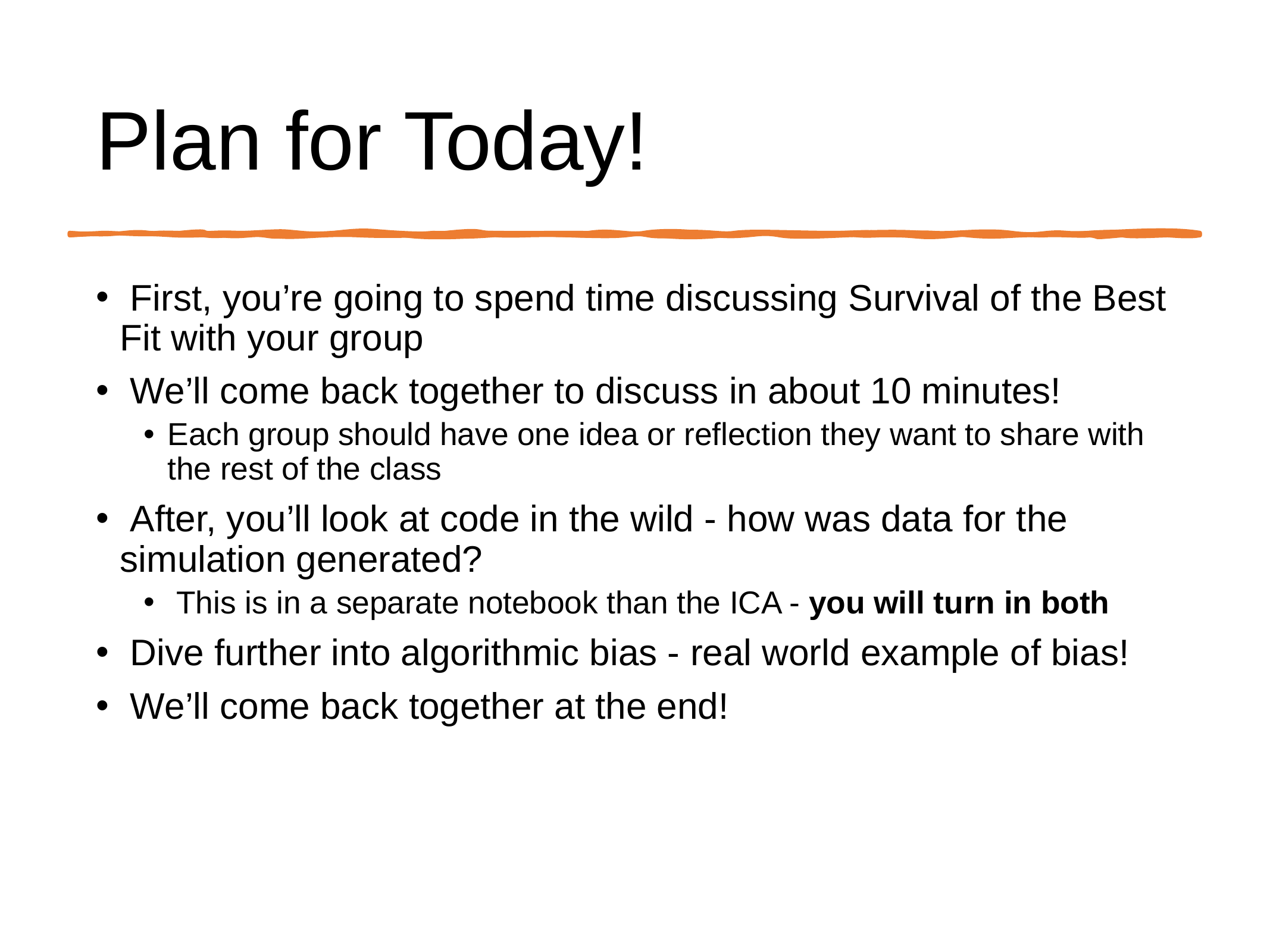

# Plan for Today!

 First, you’re going to spend time discussing Survival of the Best Fit with your group
 We’ll come back together to discuss in about 10 minutes!
Each group should have one idea or reflection they want to share with the rest of the class
 After, you’ll look at code in the wild - how was data for the simulation generated?
 This is in a separate notebook than the ICA - you will turn in both
 Dive further into algorithmic bias - real world example of bias!
 We’ll come back together at the end!